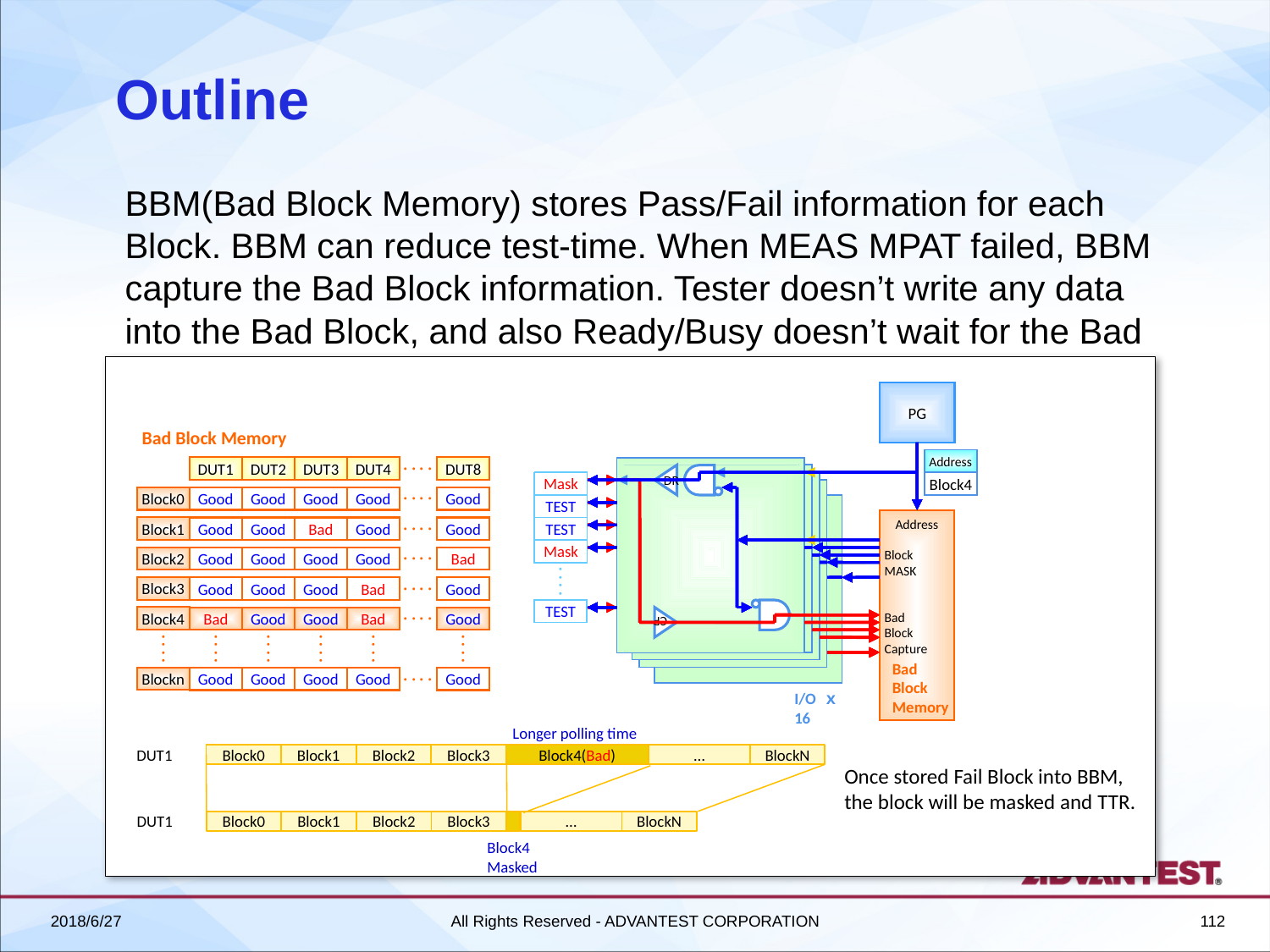

# Outline
BBM(Bad Block Memory) stores Pass/Fail information for each Block. BBM can reduce test-time. When MEAS MPAT failed, BBM capture the Bad Block information. Tester doesn’t write any data into the Bad Block, and also Ready/Busy doesn’t wait for the Bad Block to reduce test-time.

PG
Bad Block Memory

TEST
TEST
TEST
TEST
TEST

TEST
TEST
Mask
TEST
TEST

TEST
TEST
TEST
TEST
TEST

TEST
TEST
TEST
Mask
TEST

Mask
TEST
TEST
Mask
TEST

Address
DUT1
DUT2
DUT3
DUT4
････
DUT8

DR
Good
Good
Bad
Good
Good

Good
Good
Good
Good
Good

Good
Good
Good
Bad
Good

Bad
Good
Good
Bad
Good

Block2
Block1
Block2
Block3
Block4
Block0
Block1
Block3
Block4
DUT1
Good
Good
Good
Good
Good

Block0

････
Block0

Good
Good
Good
Good
Good
Good
Good
Good
Good
Good
Good
Good
Good
Good
Good

DUT2

Address

Block1

････

Good
Good
Bad
Good
Good
Good
Good
Bad
Good
Good
Good
Good
Bad
Good
Good
DUT3

Block MASK
DUT4
Block2

Good
Good
Good
Good
Good
Good
Good
Good
Good
Good
Good
Good
Good
Good
Bad

････

････
Block3

Good
Good
Good
Bad
Good
Good
Good
Good
Bad
Good

Good
Good
Good
Bad
Good
････
DUT16

Bad Block Capture
Block4

Bad
Good
Good
Bad
Good
Bad
Good
Good
Bad
Good

････

CP

････
････
････
････
････
････

Bad Block Memory
Good
Good
Good
Good
Good
Blockn

････

I/O ｘ16
Longer polling time
Once stored Fail Block into BBM,
the block will be masked and TTR.
Block0
Block1
Block2
Block3
Block4(Bad)
…
BlockN
DUT1
Block0
Block1
Block2
Block3

…
BlockN
DUT1
Block4 Masked
2018/6/27
All Rights Reserved - ADVANTEST CORPORATION
112